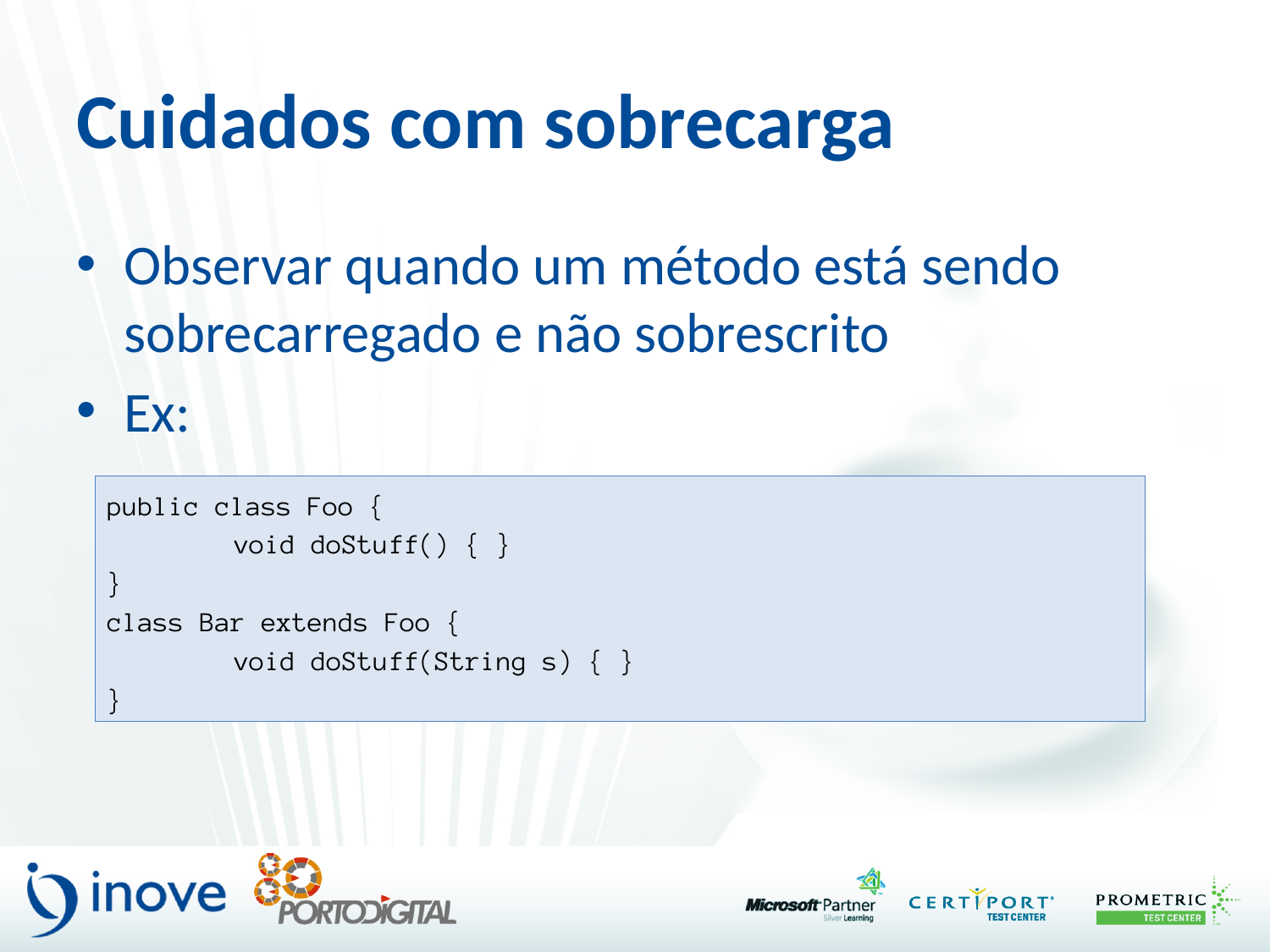

# Cuidados com sobrecarga
Observar quando um método está sendo sobrecarregado e não sobrescrito
Ex:
public class Foo {
	void doStuff() { }
}
class Bar extends Foo {
	void doStuff(String s) { }
}